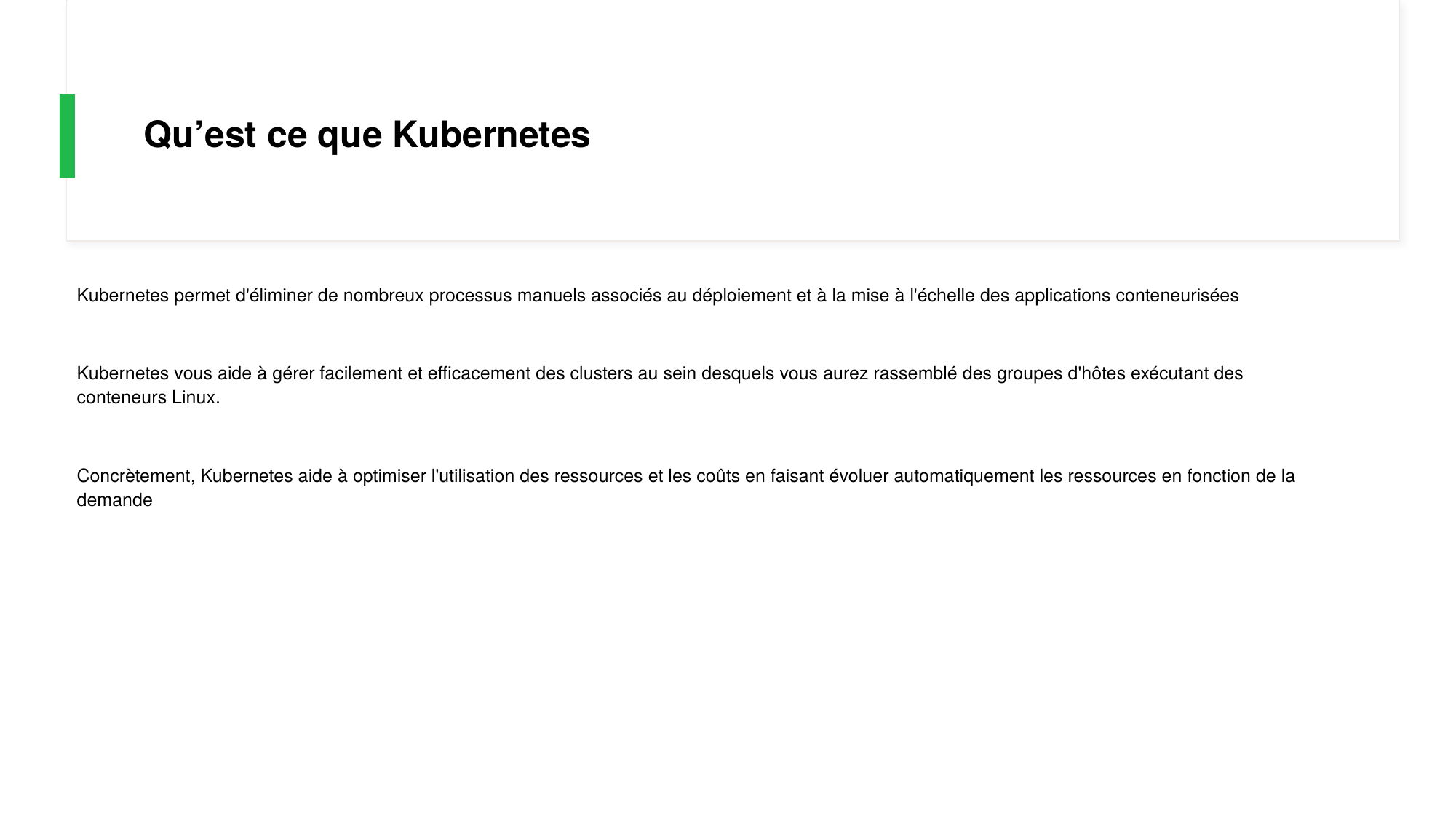

# Qu’est ce que Kubernetes
Kubernetes permet d'éliminer de nombreux processus manuels associés au déploiement et à la mise à l'échelle des applications conteneurisées

Kubernetes vous aide à gérer facilement et efficacement des clusters au sein desquels vous aurez rassemblé des groupes d'hôtes exécutant des conteneurs Linux.

Concrètement, Kubernetes aide à optimiser l'utilisation des ressources et les coûts en faisant évoluer automatiquement les ressources en fonction de la demande